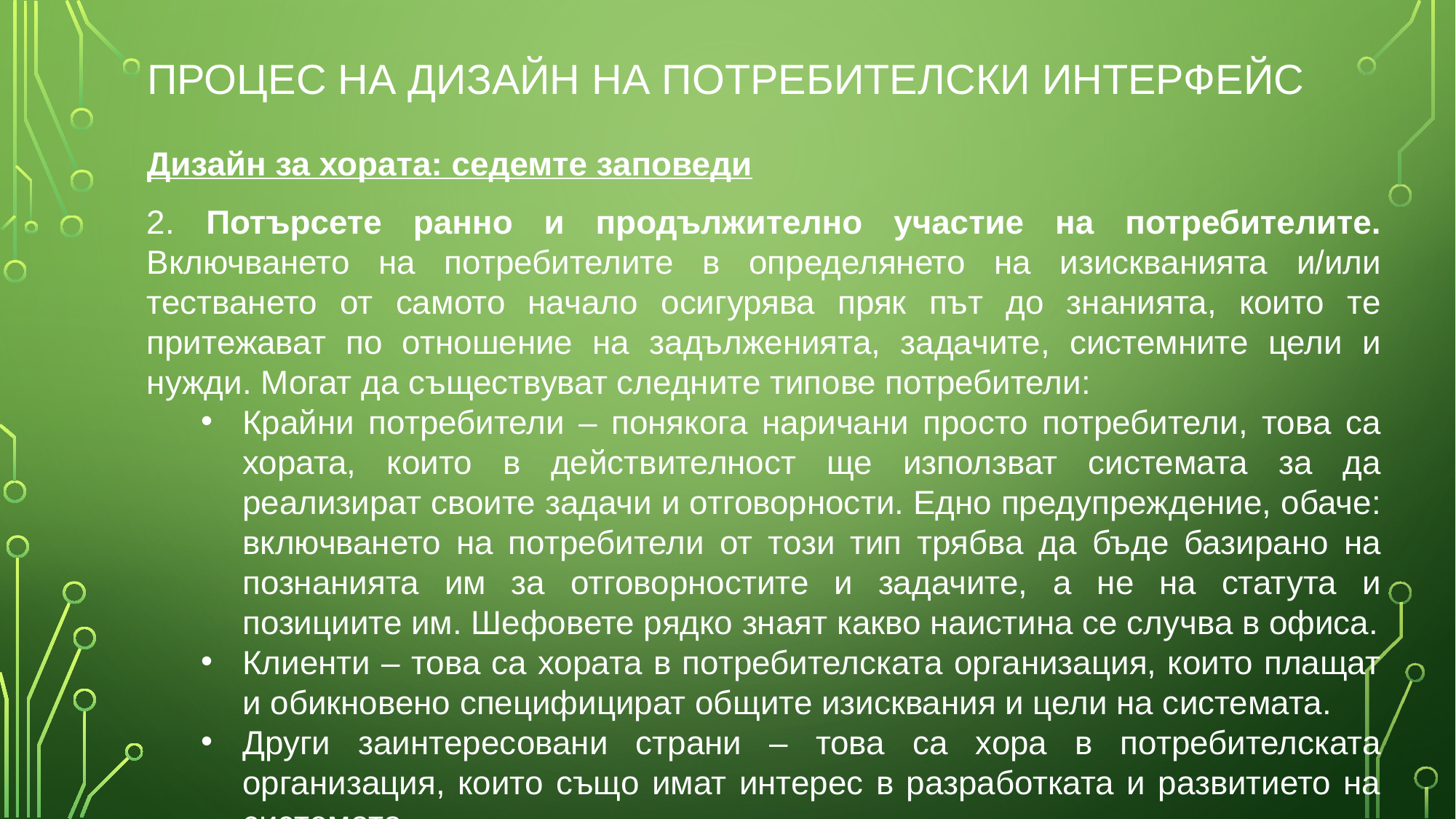

# Процес на дизайн на потребителски интерфейс
Дизайн за хората: седемте заповеди
2. Потърсете ранно и продължително участие на потребителите. Включването на потребителите в определянето на изискванията и/или тестването от самото начало осигурява пряк път до знанията, които те притежават по отношение на задълженията, задачите, системните цели и нужди. Могат да съществуват следните типове потребители:
Крайни потребители – понякога наричани просто потребители, това са хората, които в действителност ще използват системата за да реализират своите задачи и отговорности. Едно предупреждение, обаче: включването на потребители от този тип трябва да бъде базирано на познанията им за отговорностите и задачите, а не на статута и позициите им. Шефовете рядко знаят какво наистина се случва в офиса.
Клиенти – това са хората в потребителската организация, които плащат и обикновено специфицират общите изисквания и цели на системата.
Други заинтересовани страни – това са хора в потребителската организация, които също имат интерес в разработката и развитието на системата.